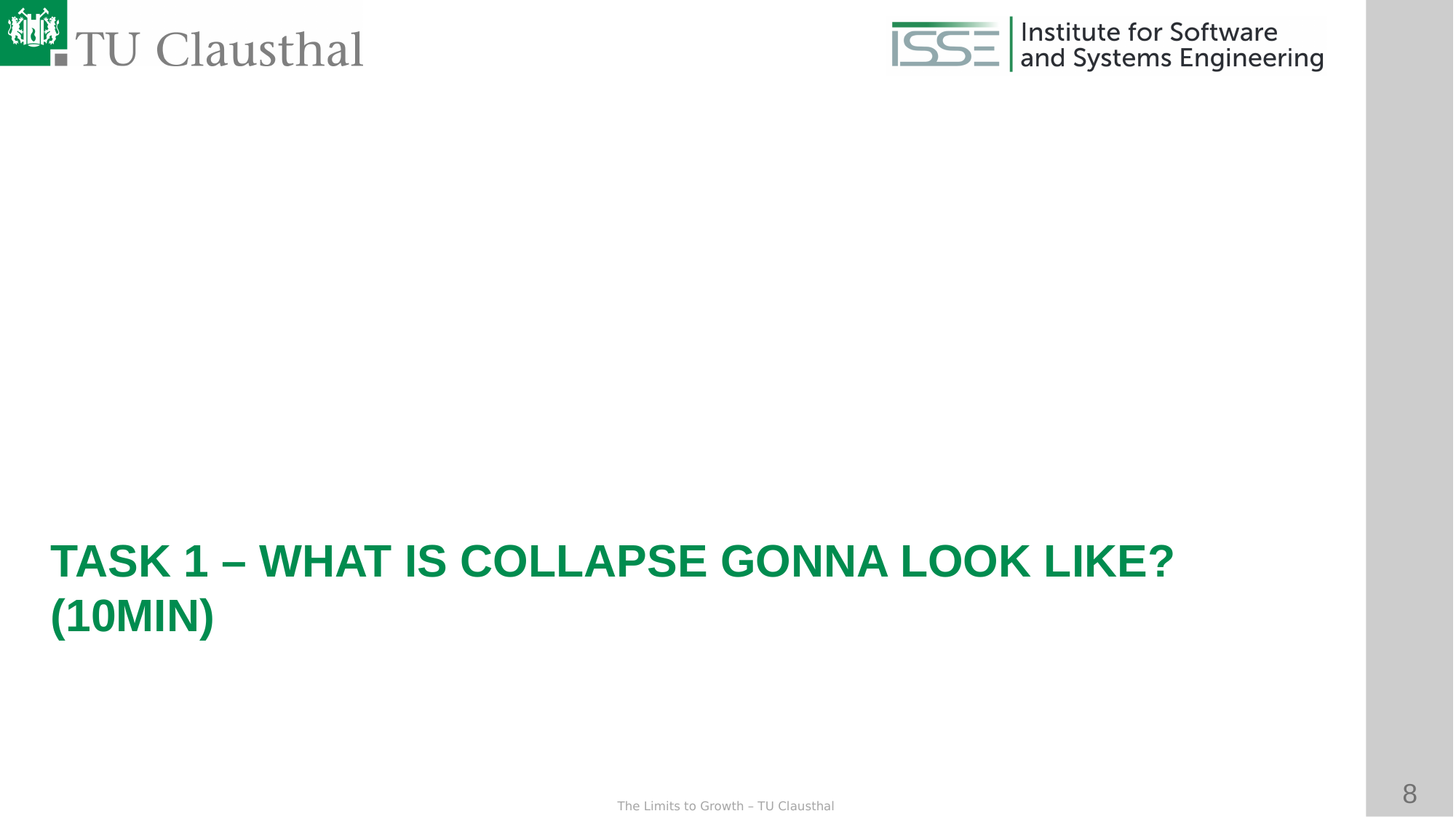

Task 1 – what is Collapse gonna Look Like?
(10min)